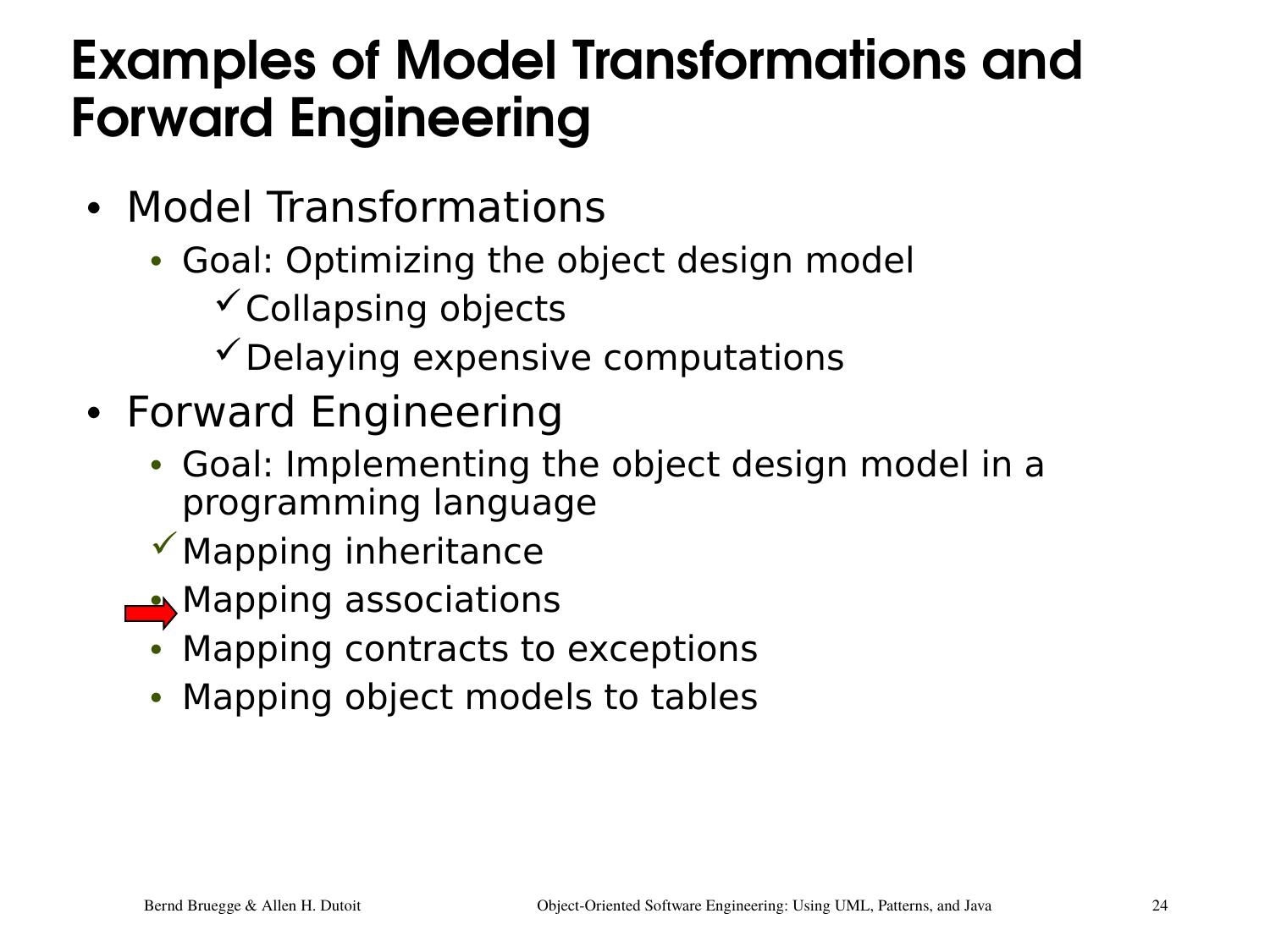

# Examples of Model Transformations and Forward Engineering
Model Transformations
Goal: Optimizing the object design model
Collapsing objects
Delaying expensive computations
Forward Engineering
Goal: Implementing the object design model in a programming language
Mapping inheritance
Mapping associations
Mapping contracts to exceptions
Mapping object models to tables